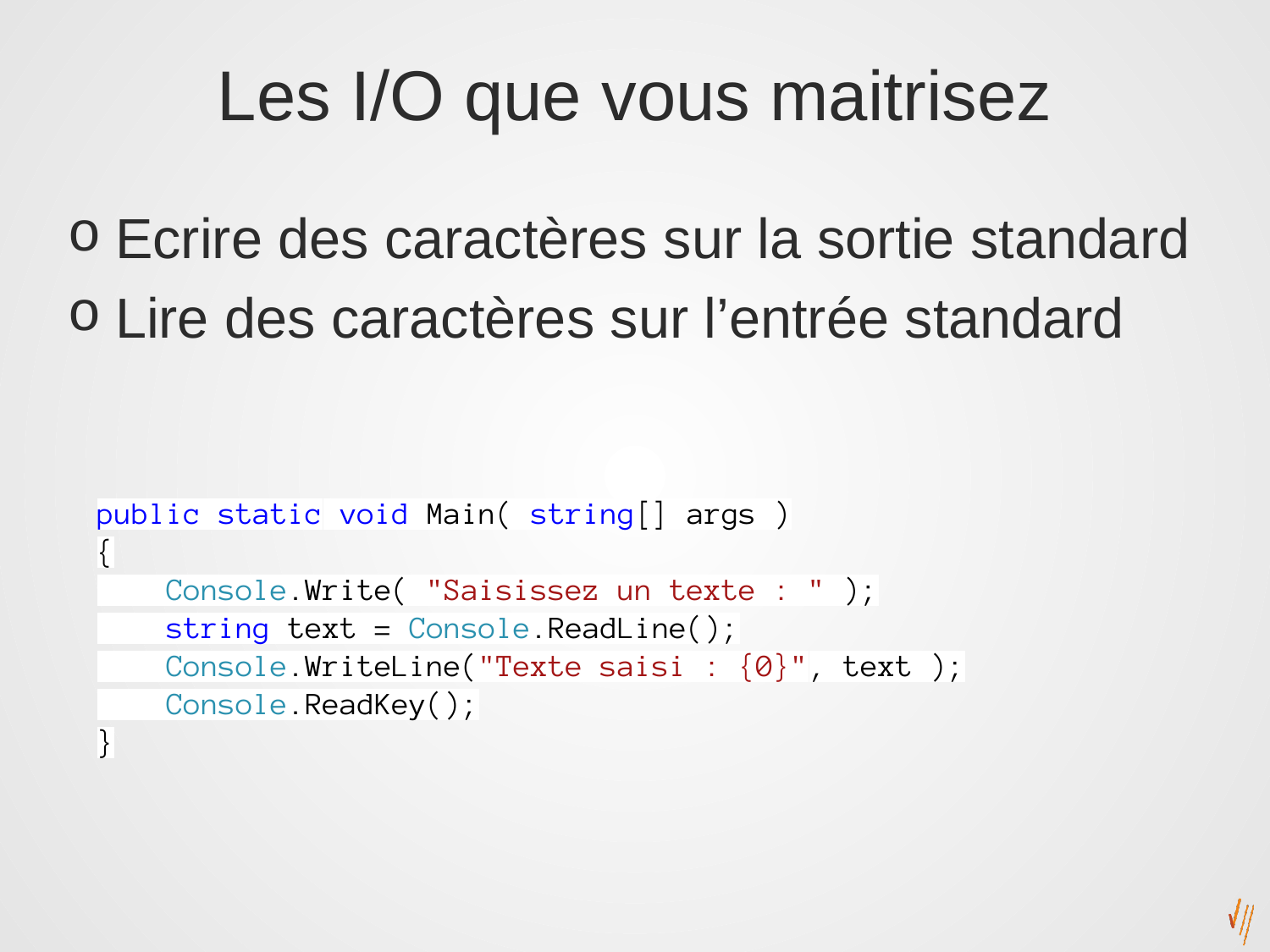

# Les I/O que vous maitrisez
Ecrire des caractères sur la sortie standard
Lire des caractères sur l’entrée standard
public static void Main( string[] args )
{
    Console.Write( "Saisissez un texte : " );
    string text = Console.ReadLine();
    Console.WriteLine("Texte saisi : {0}", text );
    Console.ReadKey();
}